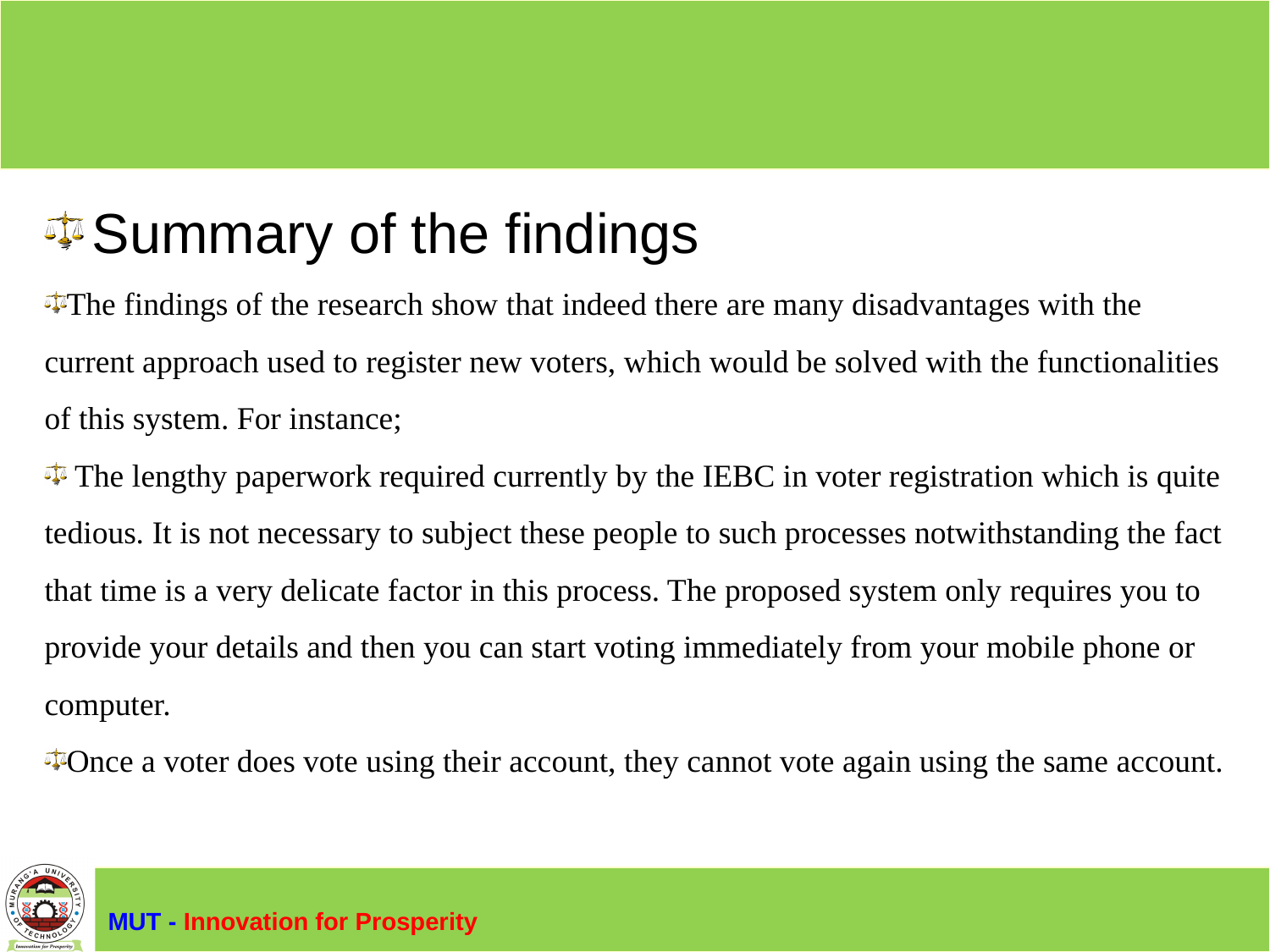

#
Summary of the findings
The findings of the research show that indeed there are many disadvantages with the current approach used to register new voters, which would be solved with the functionalities of this system. For instance;
 The lengthy paperwork required currently by the IEBC in voter registration which is quite tedious. It is not necessary to subject these people to such processes notwithstanding the fact that time is a very delicate factor in this process. The proposed system only requires you to provide your details and then you can start voting immediately from your mobile phone or computer.
Once a voter does vote using their account, they cannot vote again using the same account.

MUT - Innovation for Prosperity